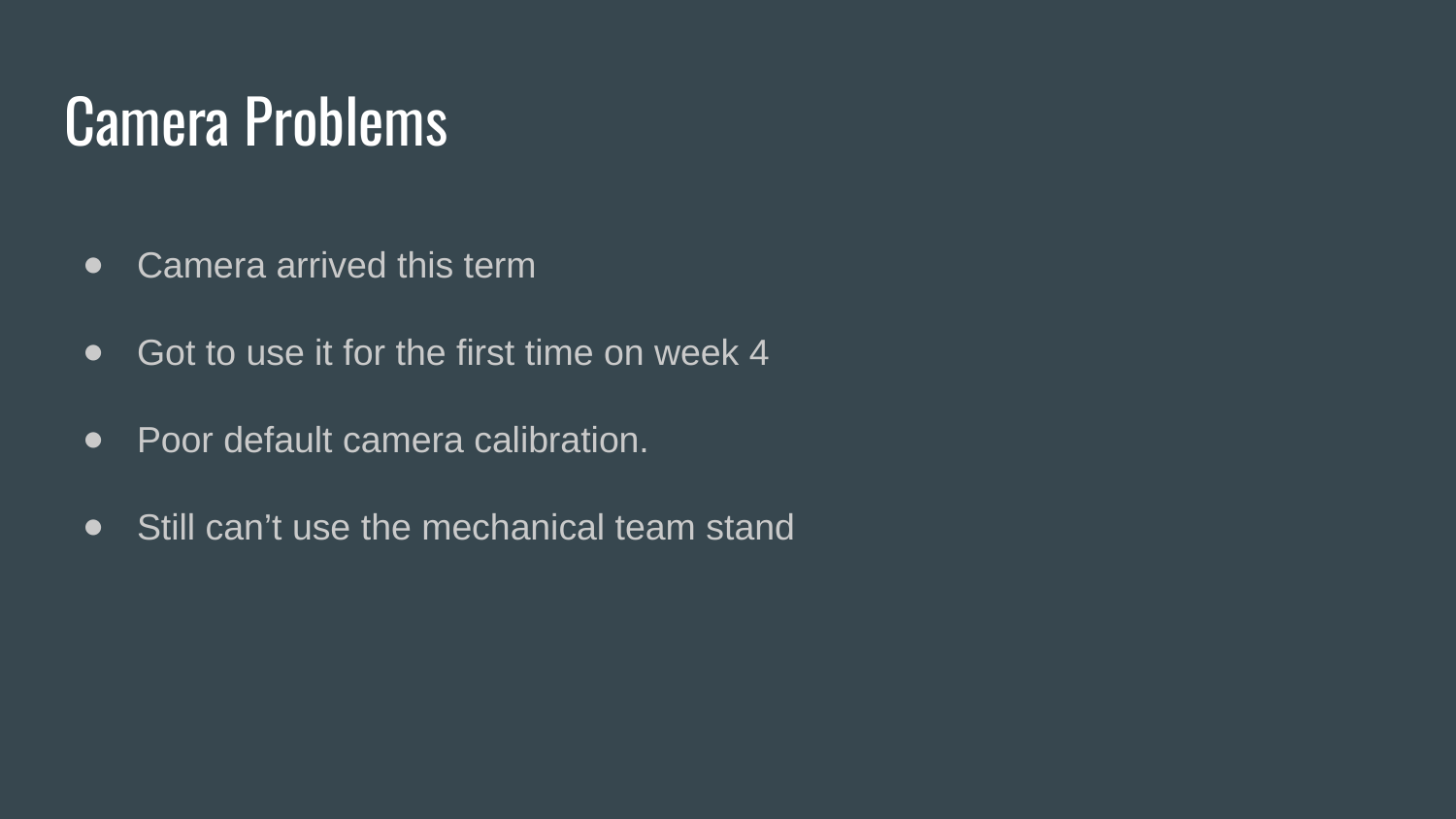

# Camera Problems
Camera arrived this term
Got to use it for the first time on week 4
Poor default camera calibration.
Still can’t use the mechanical team stand